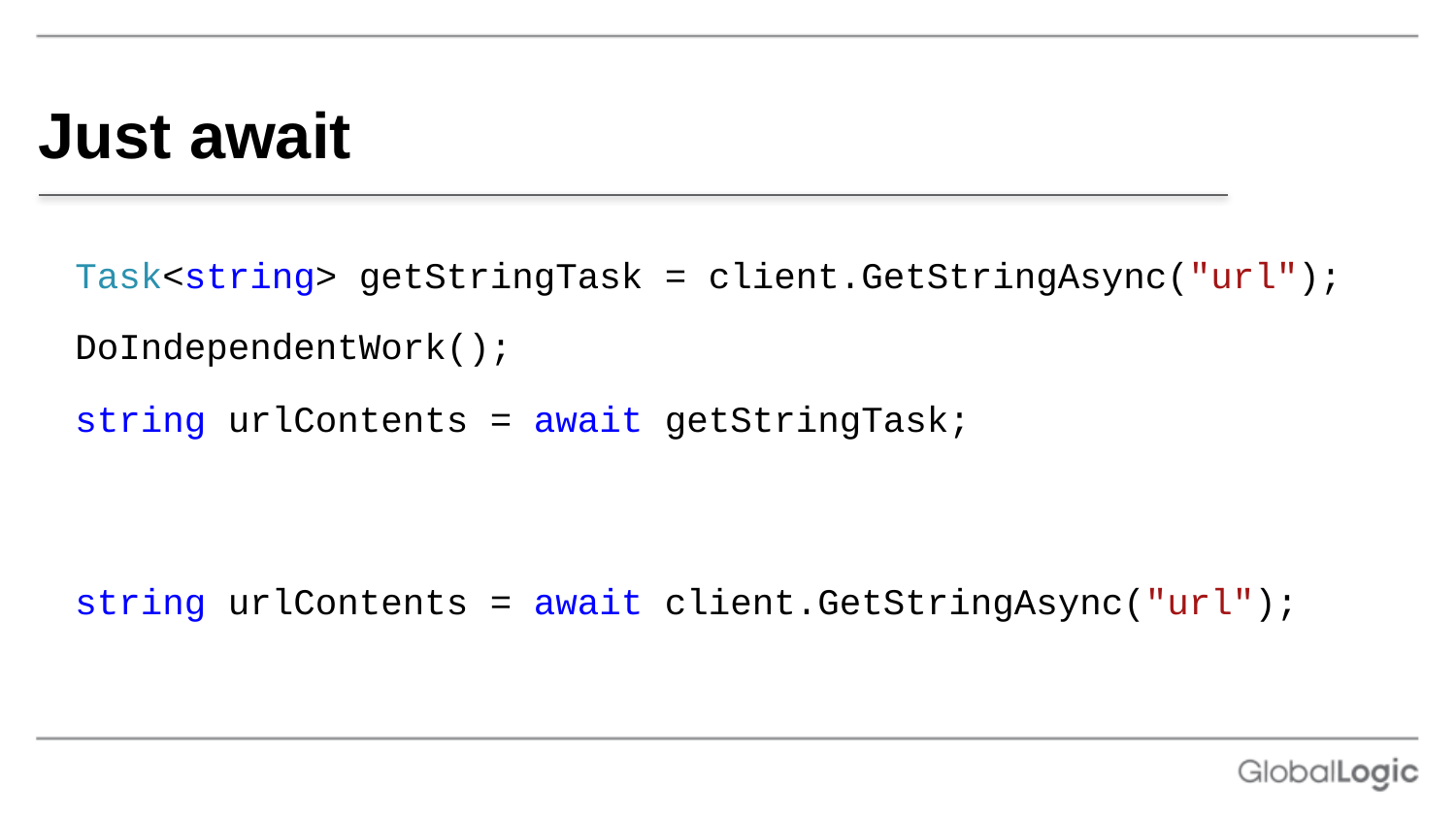

# Just await
  Task<string> getStringTask = client.GetStringAsync("url");
  DoIndependentWork();
  string urlContents = await getStringTask;
  string urlContents = await client.GetStringAsync("url");